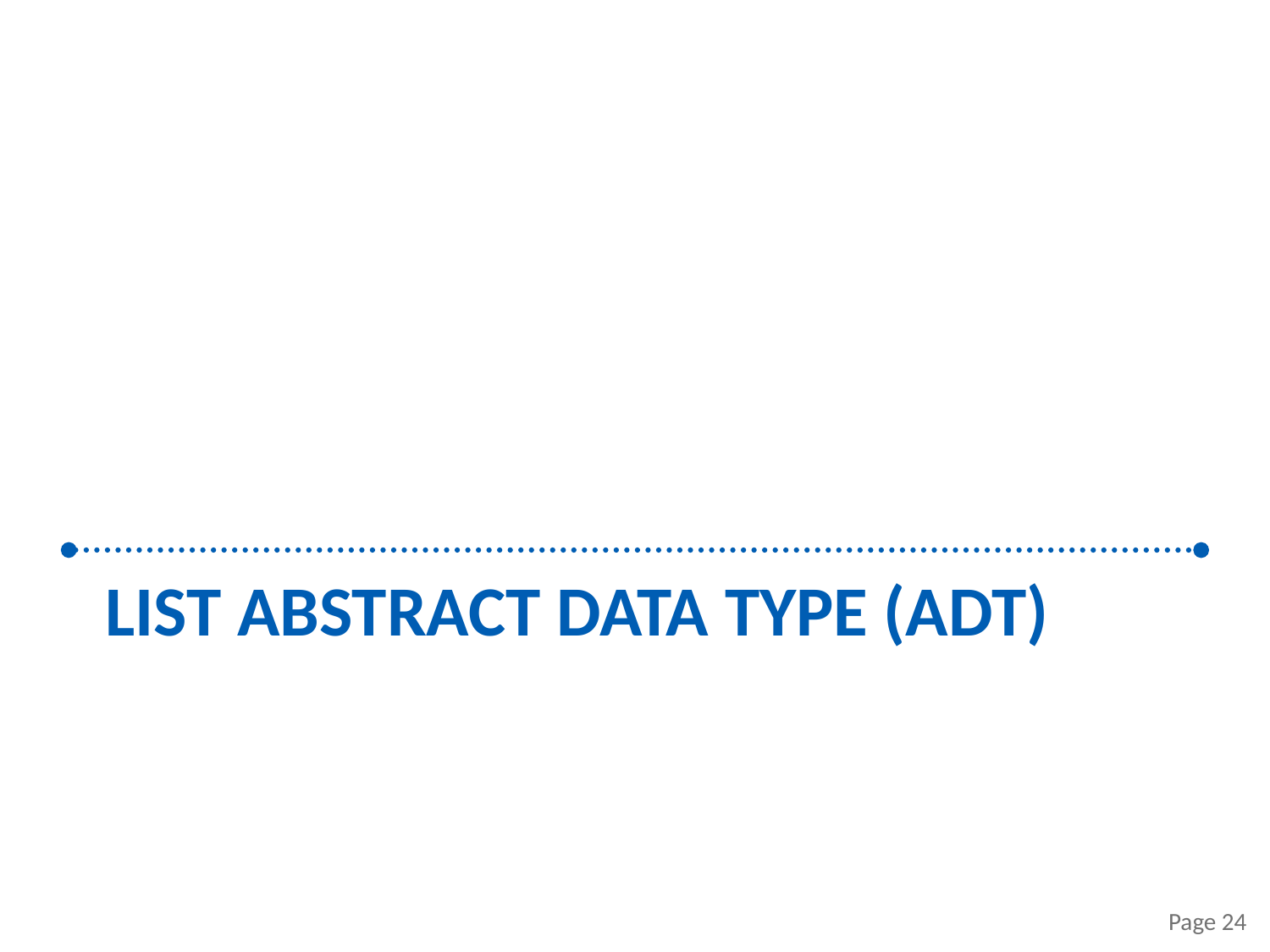

# List Abstract data type (ADT)
Page 24